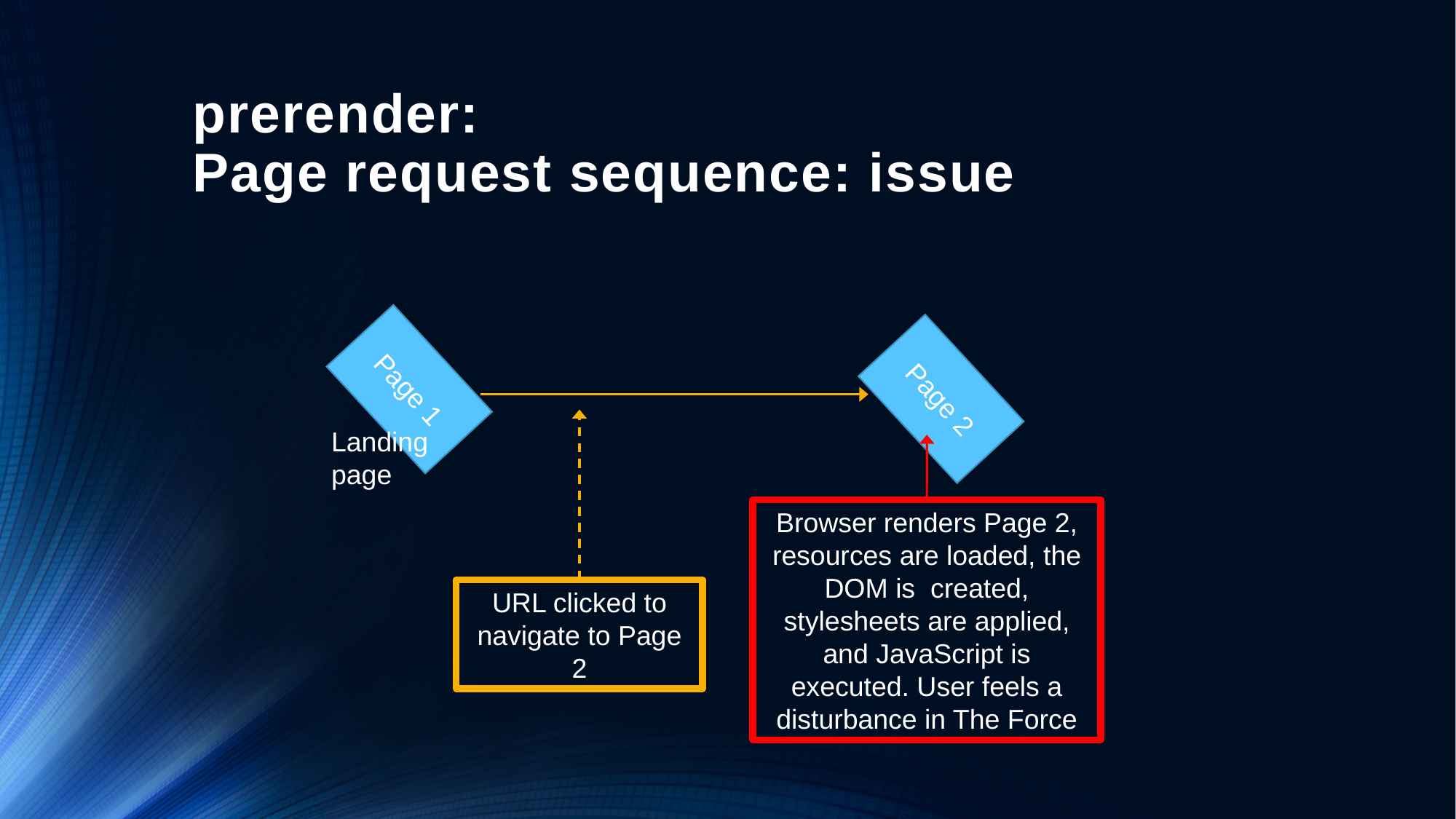

# prerender: Page request sequence: issue
Page 1
Page 2
Landing page
Browser renders Page 2, resources are loaded, the DOM is  created, stylesheets are applied, and JavaScript is executed. User feels a disturbance in The Force
URL clicked to navigate to Page 2